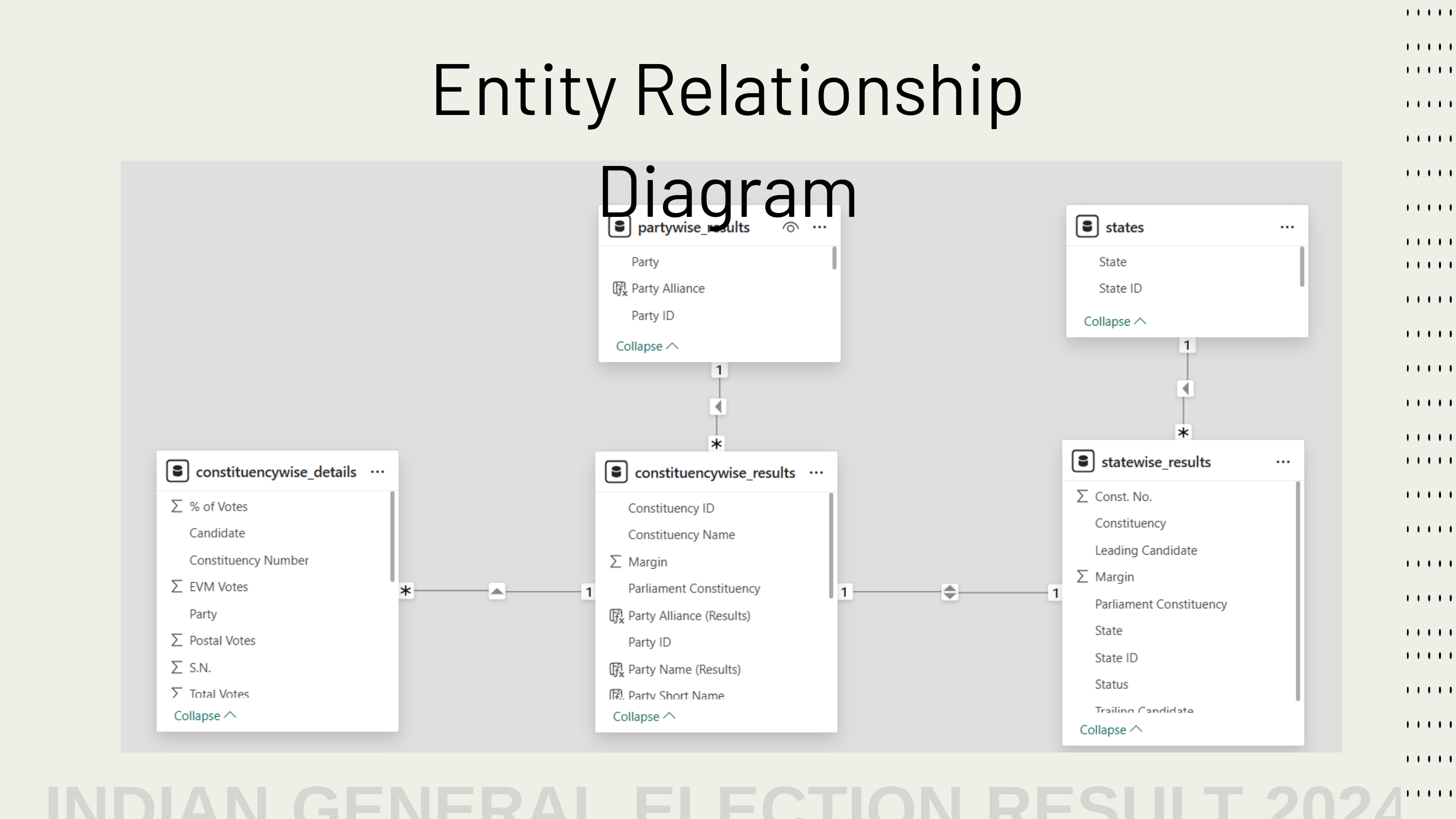

Entity Relationship Diagram

INDIAN GENERAL ELECTION RESULT 2024